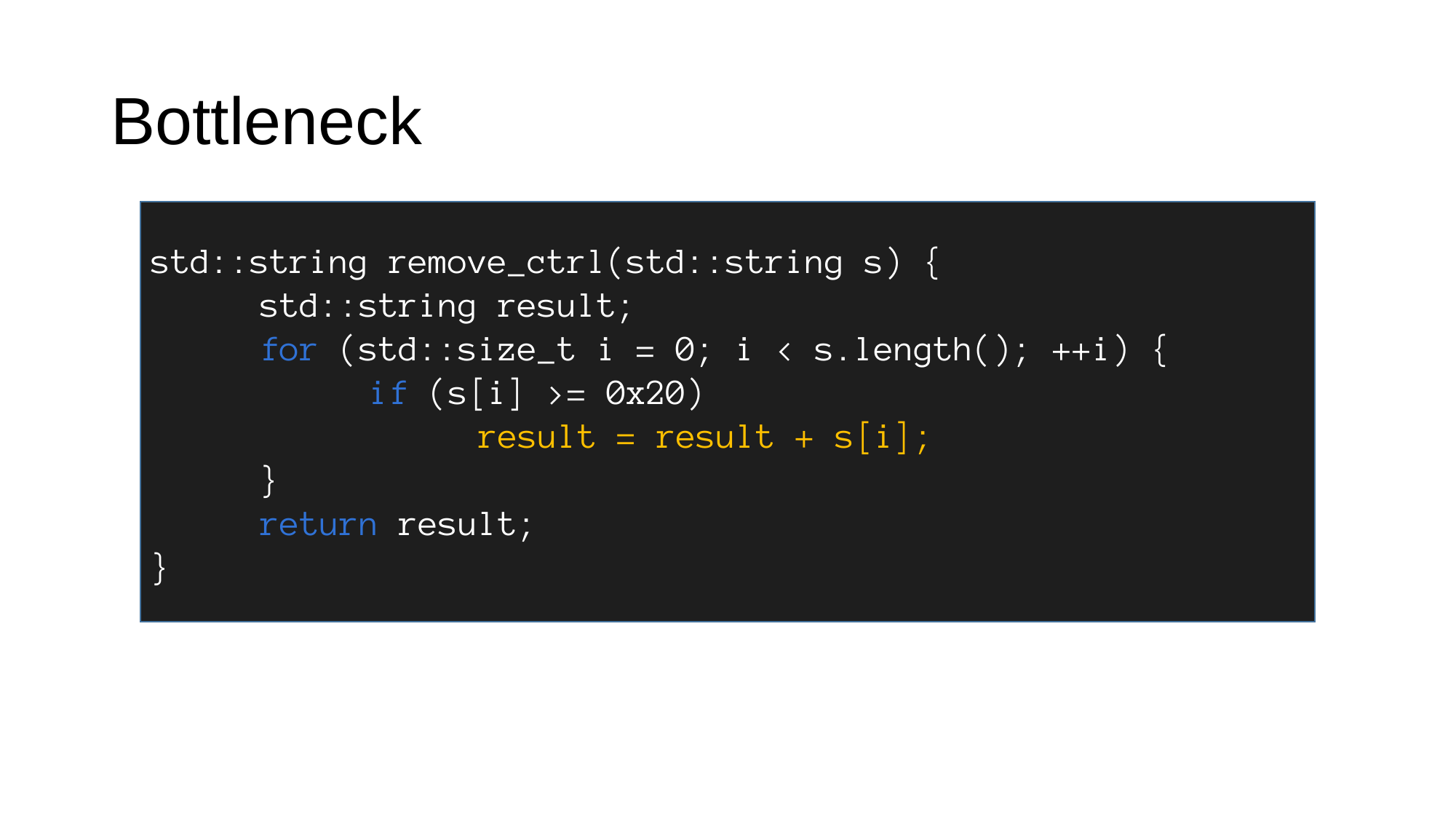

# Bottleneck
std::string remove_ctrl(std::string s) {
	std::string result;
	for (std::size_t i = 0; i < s.length(); ++i) {
		if (s[i] >= 0x20)
			result = result + s[i];
	}
	return result;
}